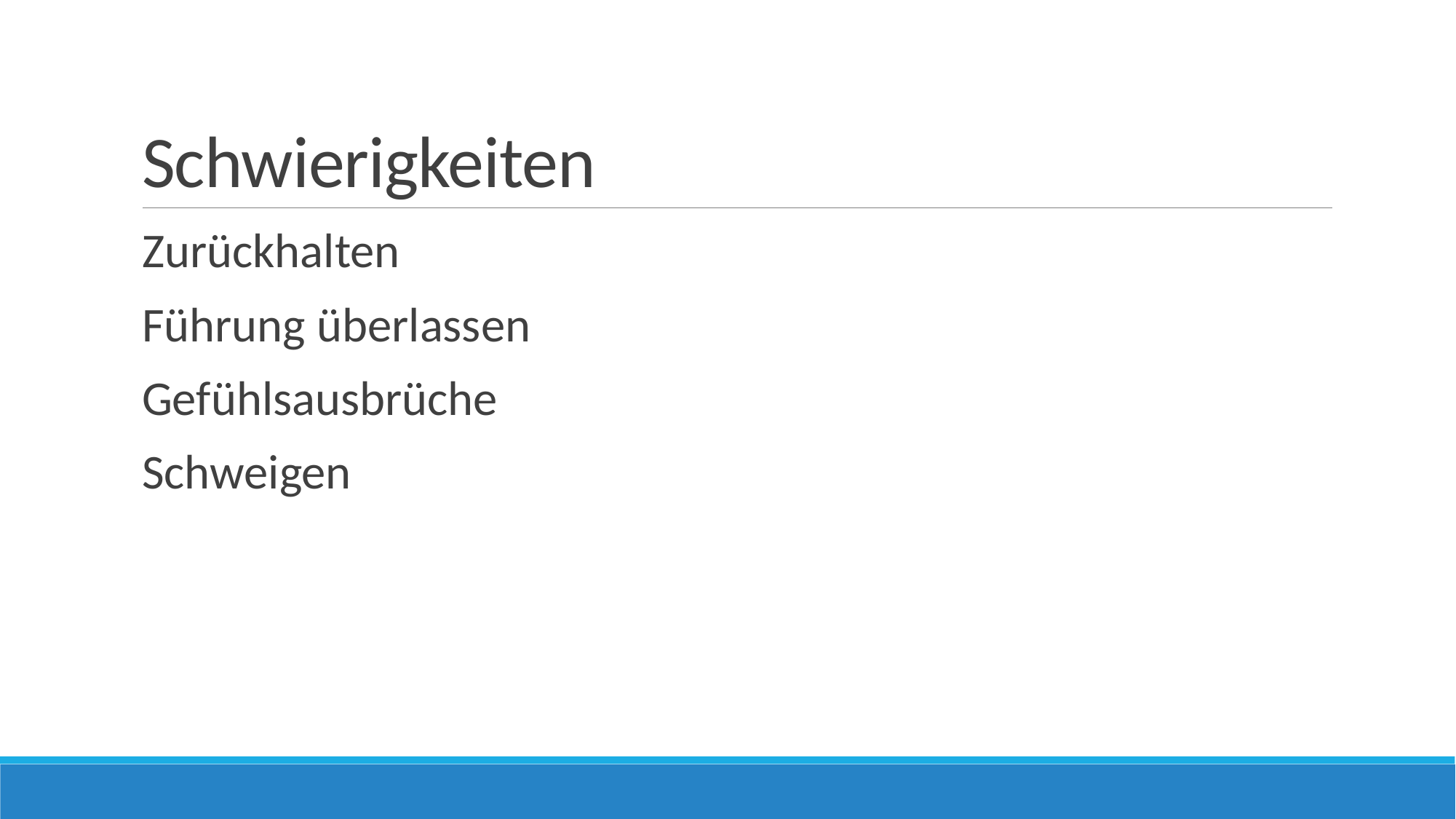

# Schwierigkeiten
Zurückhalten
Führung überlassen
Gefühlsausbrüche
Schweigen